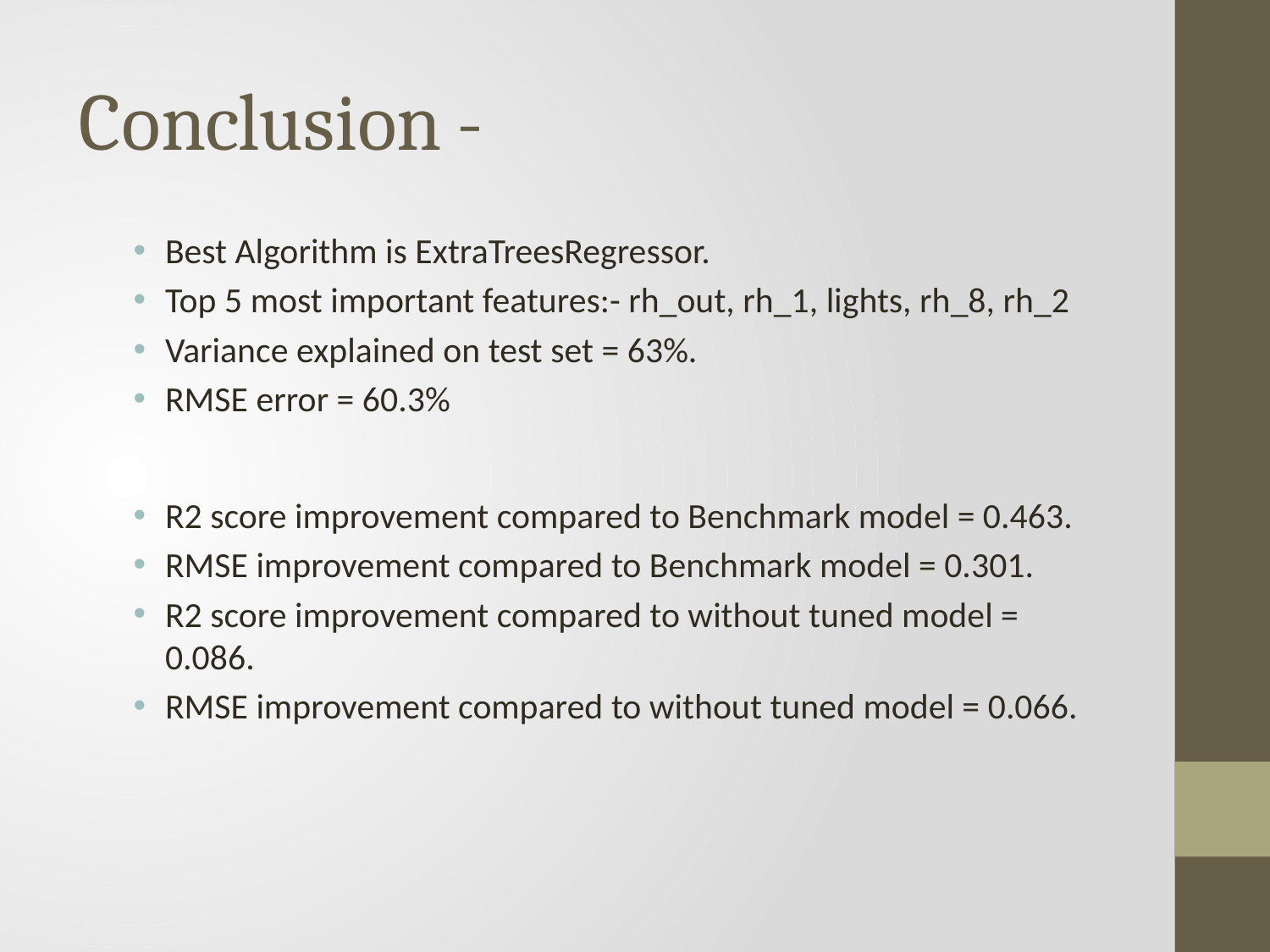

# Conclusion -
Best Algorithm is ExtraTreesRegressor.
Top 5 most important features:- rh_out, rh_1, lights, rh_8, rh_2
Variance explained on test set = 63%.
RMSE error = 60.3%

R2 score improvement compared to Benchmark model = 0.463.
RMSE improvement compared to Benchmark model = 0.301.
R2 score improvement compared to without tuned model = 0.086.
RMSE improvement compared to without tuned model = 0.066.